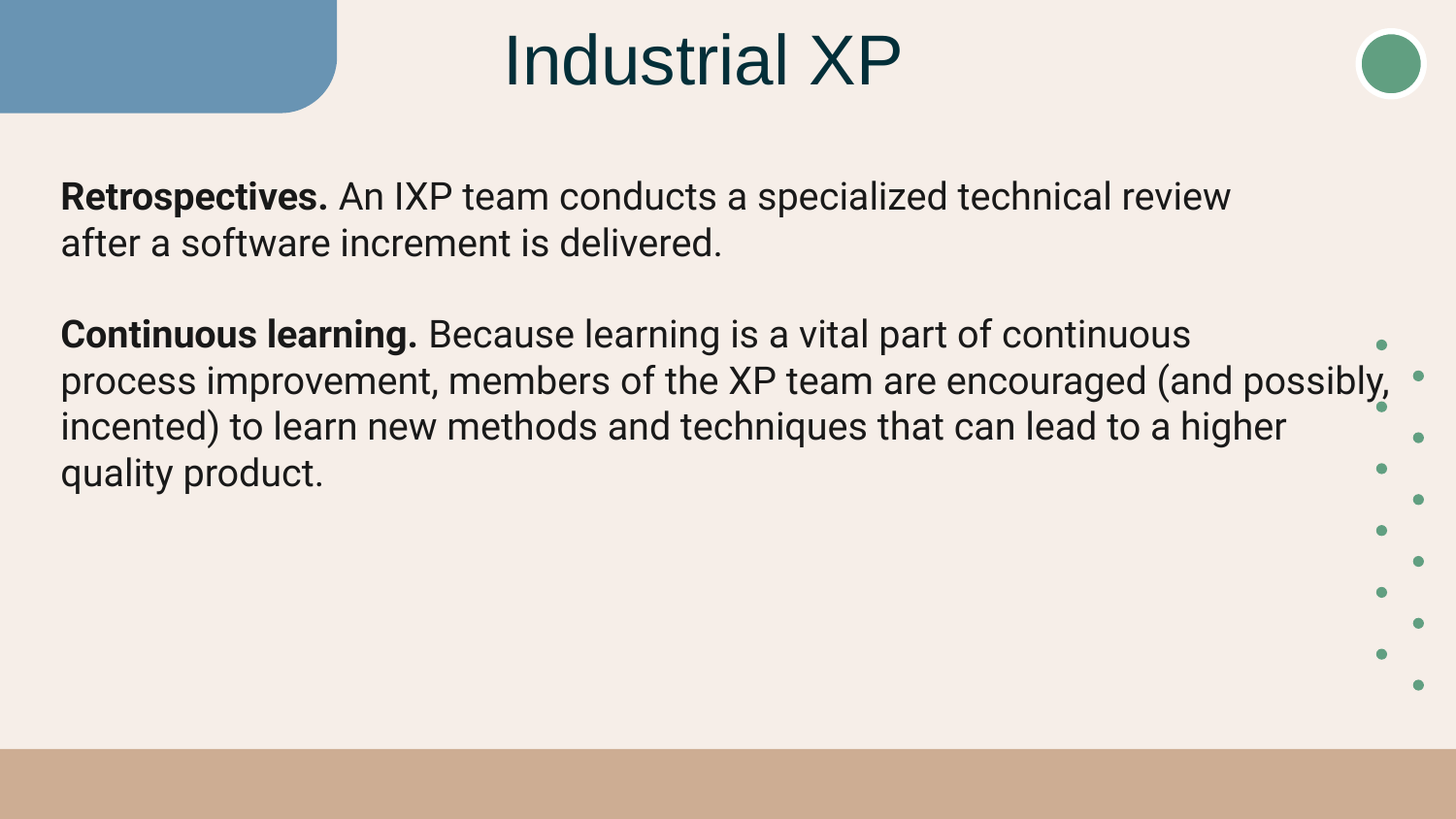

# Industrial XP
Retrospectives. An IXP team conducts a specialized technical review
after a software increment is delivered.

Continuous learning. Because learning is a vital part of continuous
process improvement, members of the XP team are encouraged (and possibly,
incented) to learn new methods and techniques that can lead to a higher quality product.